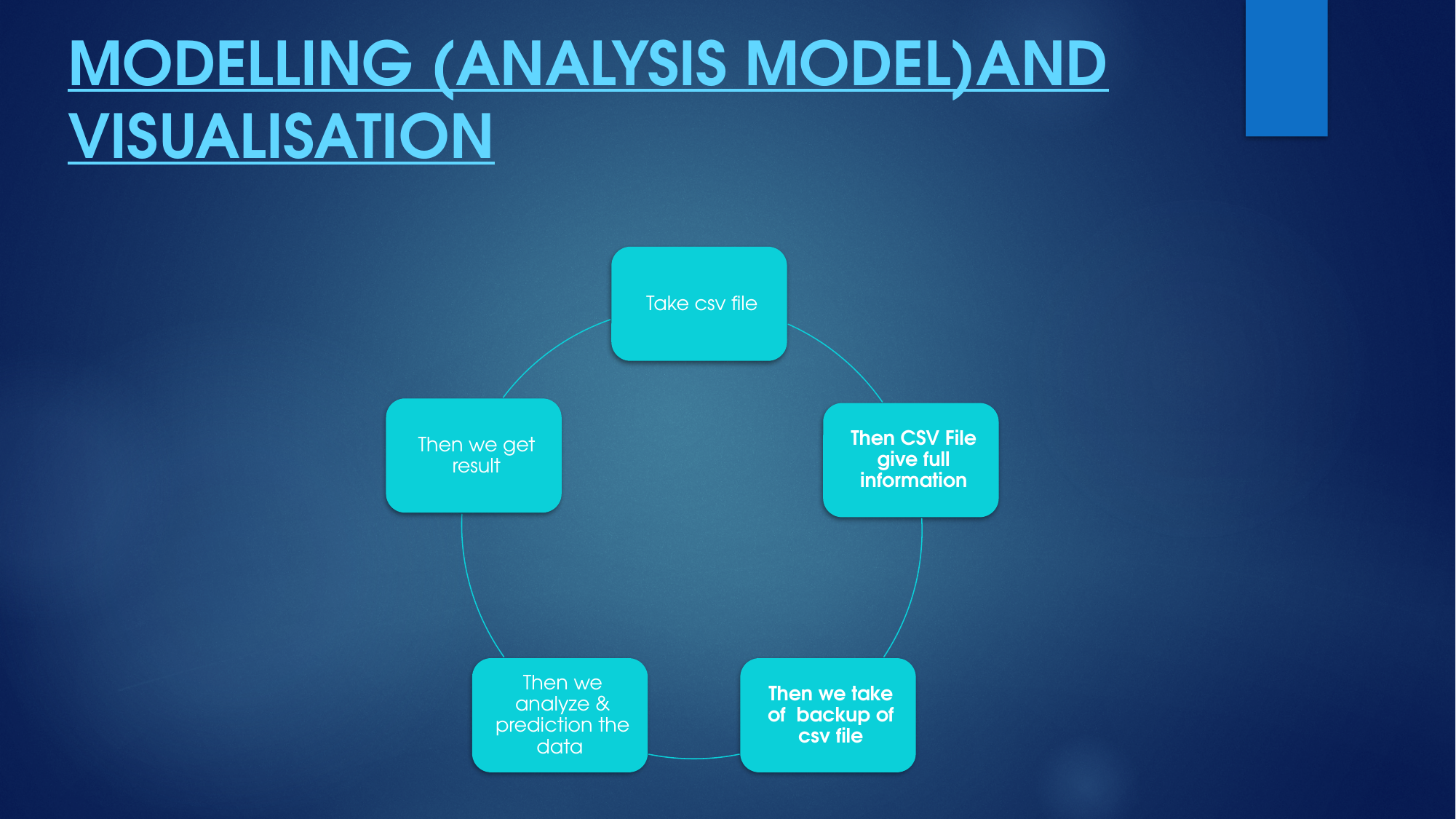

# MODELLING (ANALYSIS MODEL)AND VISUALISATION

Take csv file
Then CSV File give full information
Then we take of  backup of csv file
Then we analyze & prediction the data
Then we get result